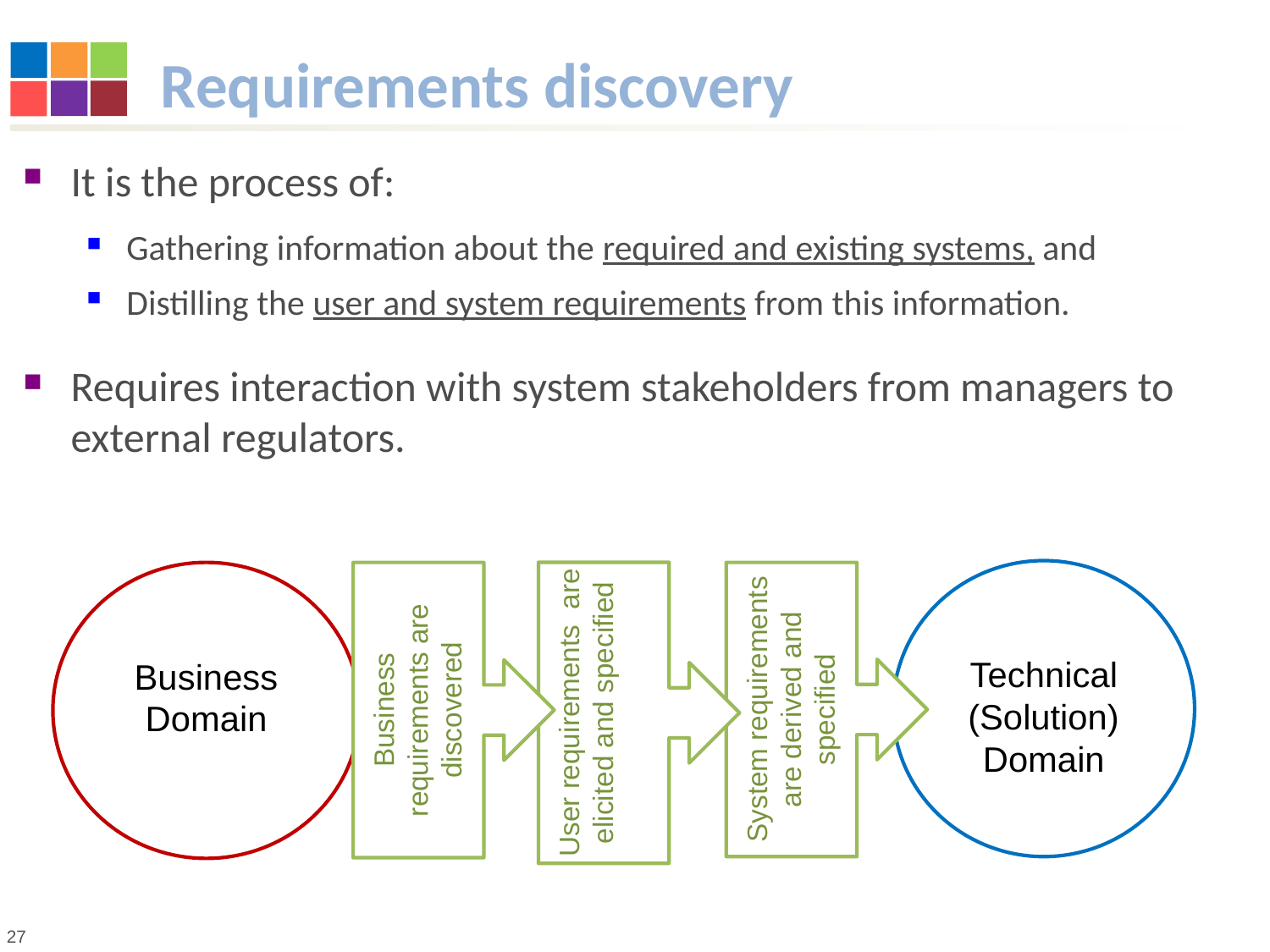

# Requirements discovery
It is the process of:
Gathering information about the required and existing systems, and
Distilling the user and system requirements from this information.

Requires interaction with system stakeholders from managers to external regulators.

Technical (Solution) Domain

Business Domain
Business requirements are discovered
User requirements  are elicited and specified
System requirements are derived and specified